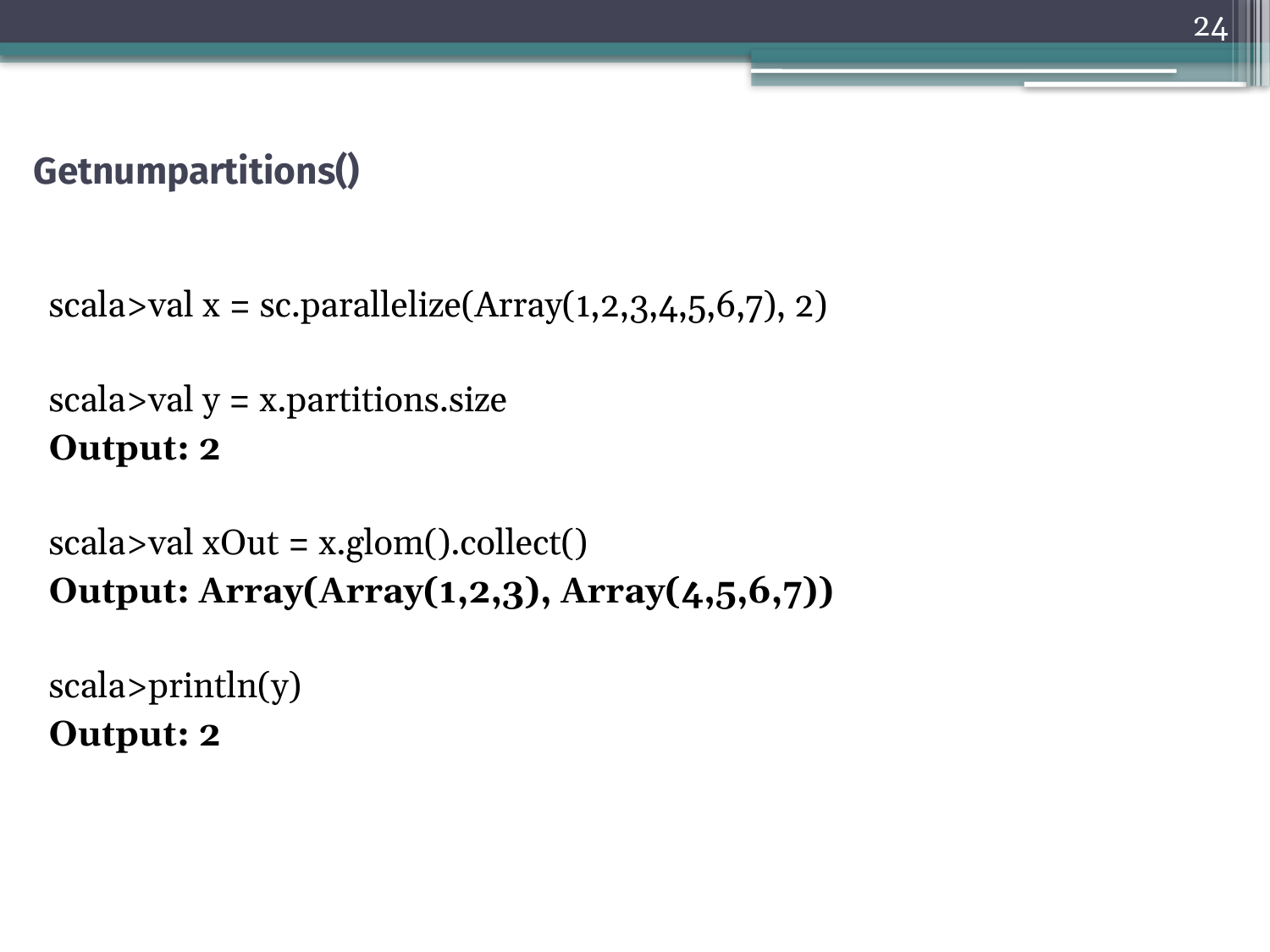

24
# Getnumpartitions()
scala>val x = sc.parallelize(Array(1,2,3,4,5,6,7), 2)

scala>val y = x.partitions.size
Output: 2

scala>val xOut = x.glom().collect()
Output: Array(Array(1,2,3), Array(4,5,6,7))

scala>println(y)
Output: 2